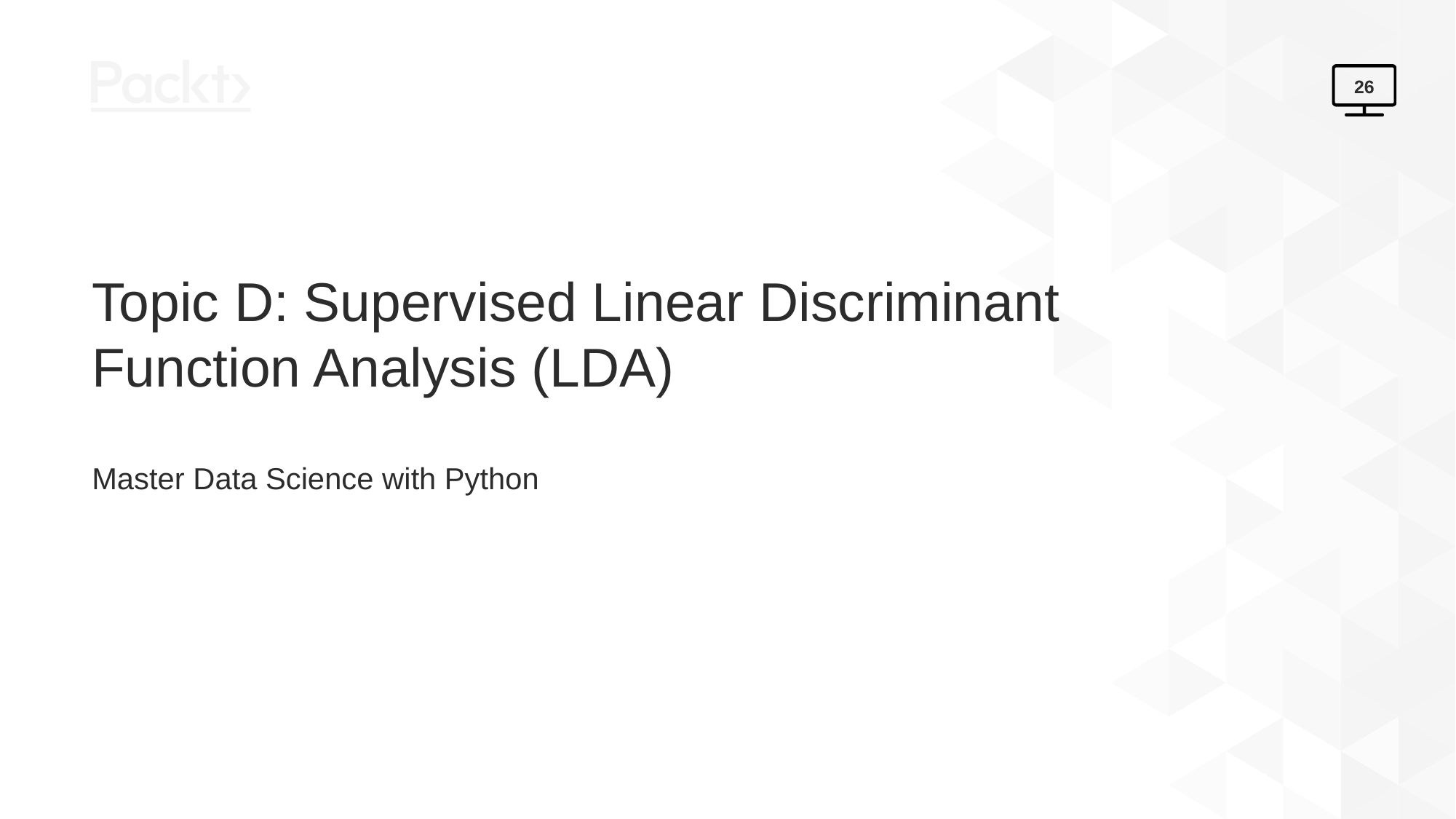

26
# Topic D: Supervised Linear Discriminant Function Analysis (LDA)
Master Data Science with Python